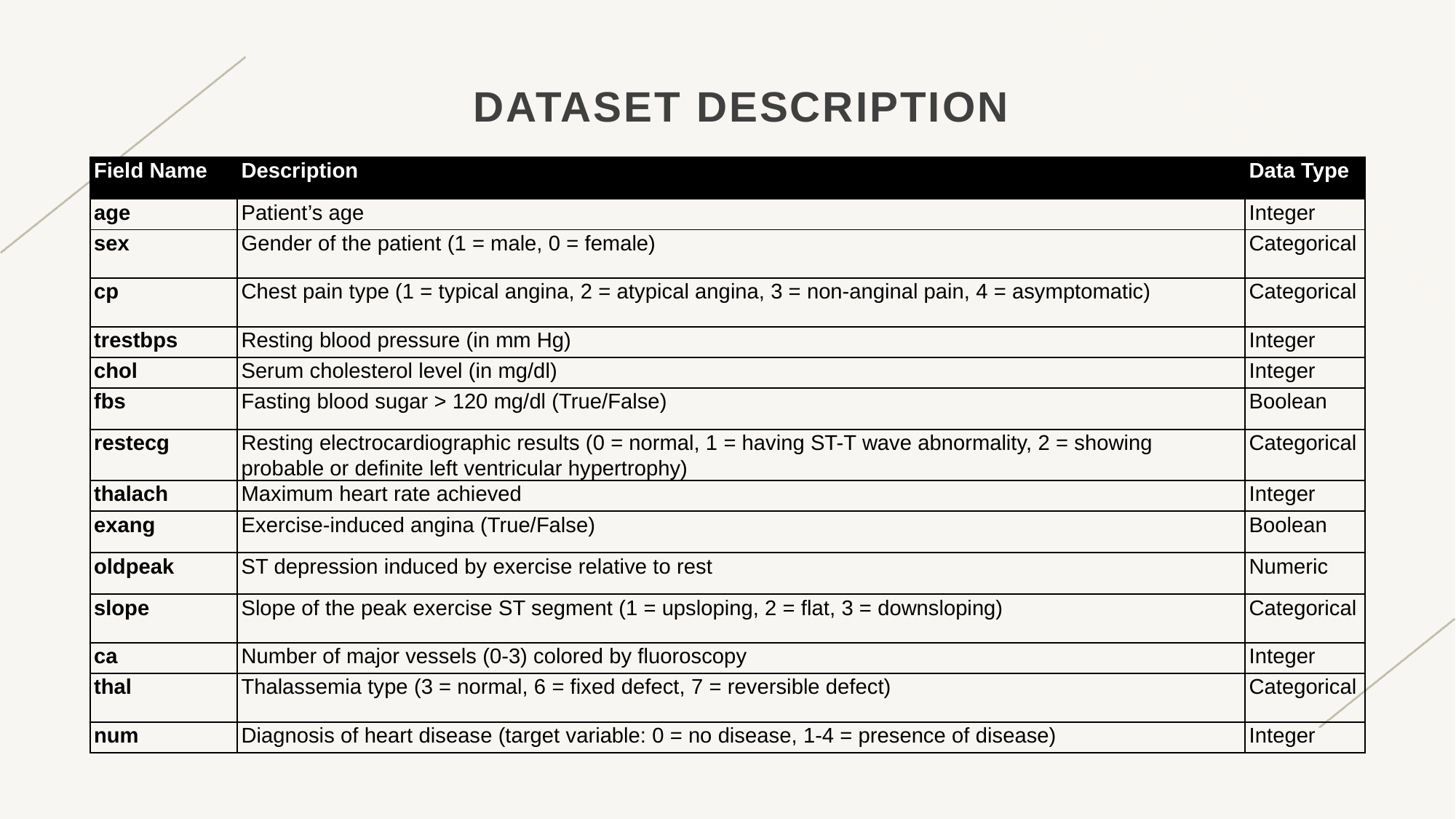

# Dataset Description
| Field Name | Description | Data Type |
| --- | --- | --- |
| age | Patient’s age | Integer |
| sex | Gender of the patient (1 = male, 0 = female) | Categorical |
| cp | Chest pain type (1 = typical angina, 2 = atypical angina, 3 = non-anginal pain, 4 = asymptomatic) | Categorical |
| trestbps | Resting blood pressure (in mm Hg) | Integer |
| chol | Serum cholesterol level (in mg/dl) | Integer |
| fbs | Fasting blood sugar > 120 mg/dl (True/False) | Boolean |
| restecg | Resting electrocardiographic results (0 = normal, 1 = having ST-T wave abnormality, 2 = showing probable or definite left ventricular hypertrophy) | Categorical |
| thalach | Maximum heart rate achieved | Integer |
| exang | Exercise-induced angina (True/False) | Boolean |
| oldpeak | ST depression induced by exercise relative to rest | Numeric |
| slope | Slope of the peak exercise ST segment (1 = upsloping, 2 = flat, 3 = downsloping) | Categorical |
| ca | Number of major vessels (0-3) colored by fluoroscopy | Integer |
| thal | Thalassemia type (3 = normal, 6 = fixed defect, 7 = reversible defect) | Categorical |
| num | Diagnosis of heart disease (target variable: 0 = no disease, 1-4 = presence of disease) | Integer |
|  |  |  |
| --- | --- | --- |
|  |  |  |
|  |  |  |
|  |  |  |
|  |  |  |
|  |  |  |
|  |  |  |
|  |  |  |
|  |  |  |
|  |  |  |
|  |  |  |
|  |  |  |
|  |  |  |
|  |  |  |
|  |  |  |